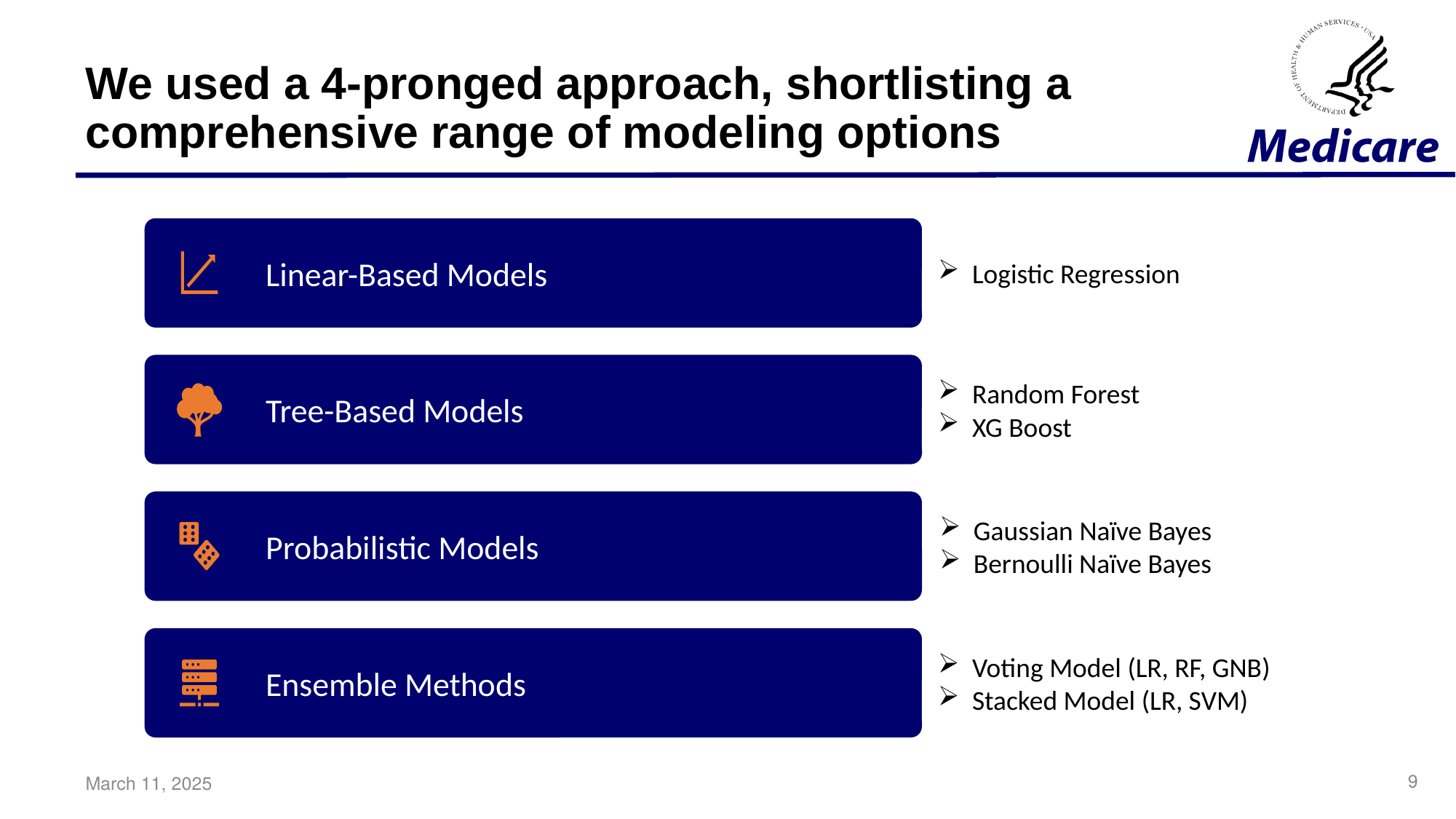

# We used a 4-pronged approach, shortlisting a comprehensive range of modeling options
Logistic Regression

Linear-Based Models

Tree-Based Models

Probabilistic Models

Ensemble Methods

Random Forest
XG Boost
Gaussian Naïve Bayes
Bernoulli Naïve Bayes
Voting Model (LR, RF, GNB)
Stacked Model (LR, SVM)
March 11, 2025
9